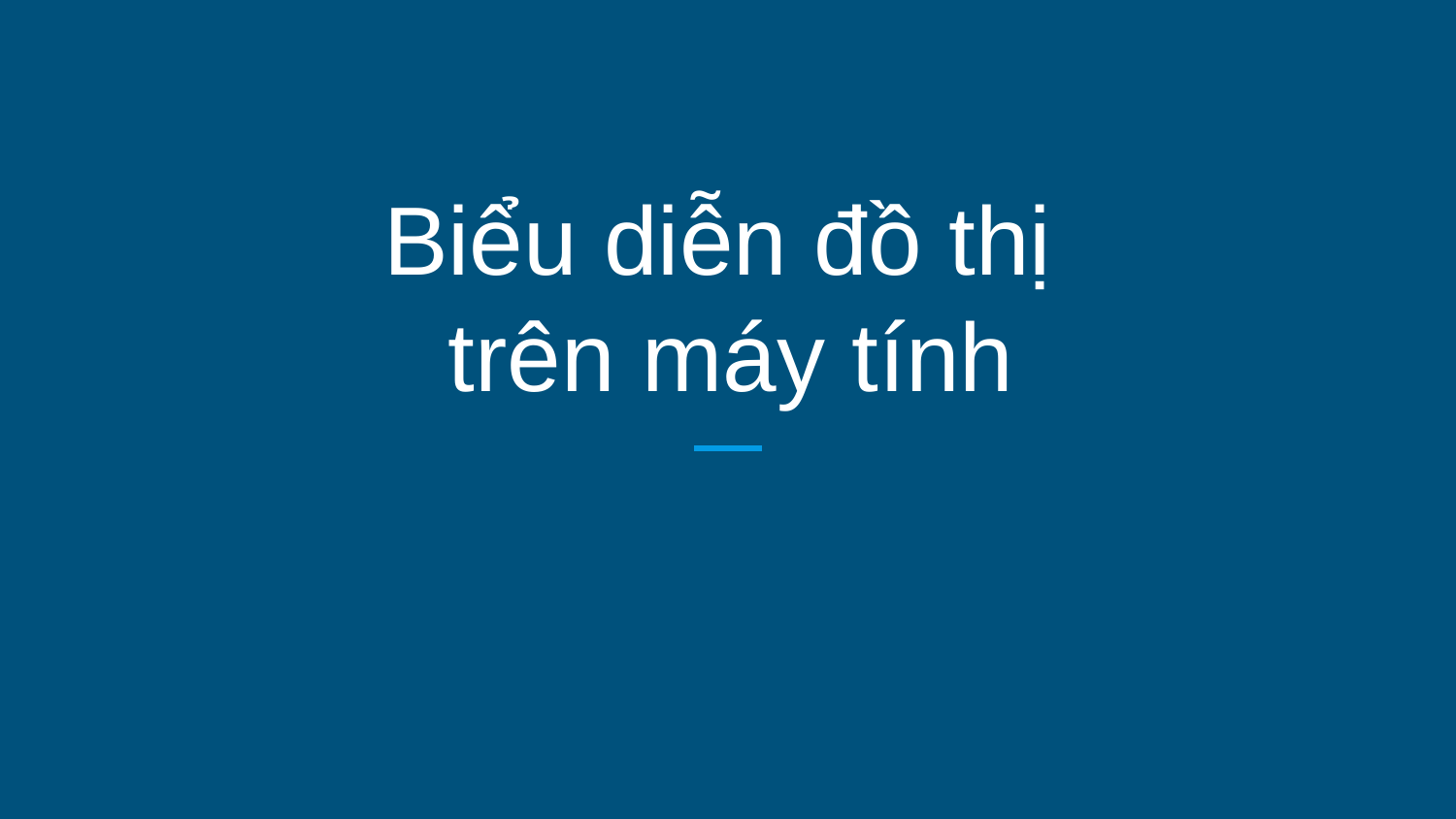

# Biểu diễn đồ thị
trên máy tính